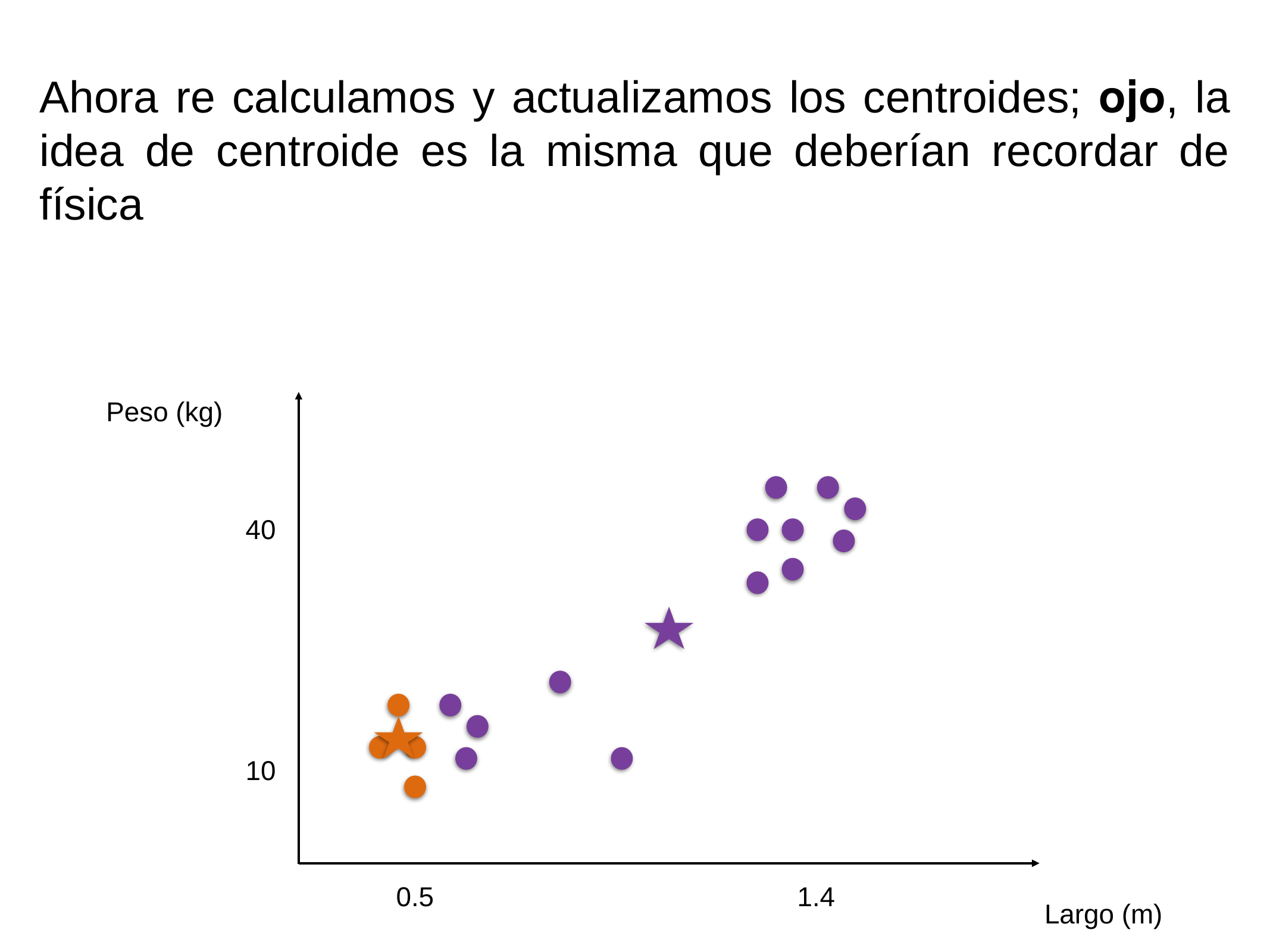

Ahora re calculamos y actualizamos los centroides; ojo, la idea de centroide es la misma que deberían recordar de física
Peso (kg)

40

10

0.5
1.4
Largo (m)